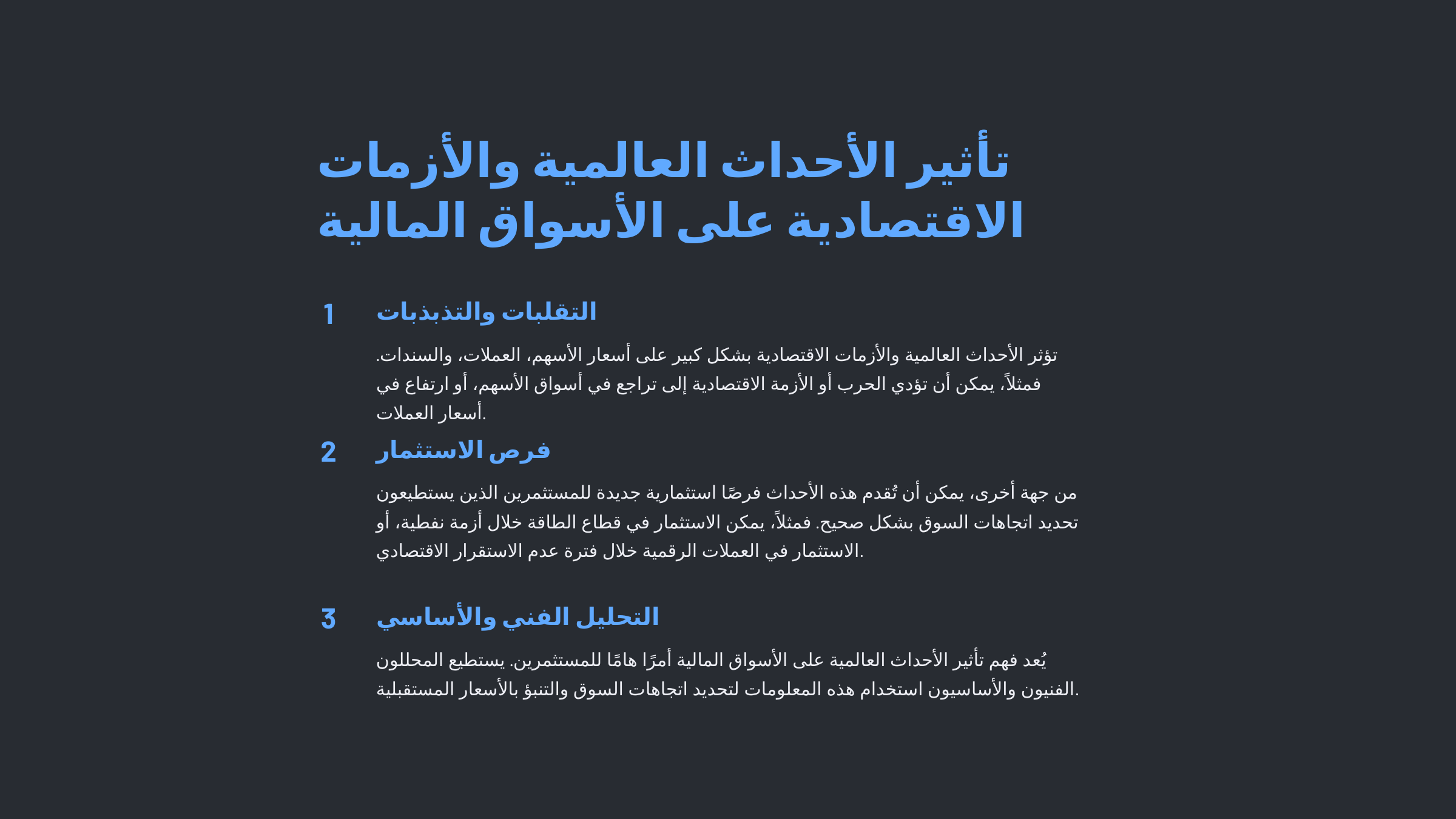

تأثير الأحداث العالمية والأزمات الاقتصادية على الأسواق المالية

التقلبات والتذبذبات
1
تؤثر الأحداث العالمية والأزمات الاقتصادية بشكل كبير على أسعار الأسهم، العملات، والسندات. فمثلاً، يمكن أن تؤدي الحرب أو الأزمة الاقتصادية إلى تراجع في أسواق الأسهم، أو ارتفاع في أسعار العملات.

فرص الاستثمار
2
من جهة أخرى، يمكن أن تُقدم هذه الأحداث فرصًا استثمارية جديدة للمستثمرين الذين يستطيعون تحديد اتجاهات السوق بشكل صحيح. فمثلاً، يمكن الاستثمار في قطاع الطاقة خلال أزمة نفطية، أو الاستثمار في العملات الرقمية خلال فترة عدم الاستقرار الاقتصادي.

التحليل الفني والأساسي
3
يُعد فهم تأثير الأحداث العالمية على الأسواق المالية أمرًا هامًا للمستثمرين. يستطيع المحللون الفنيون والأساسيون استخدام هذه المعلومات لتحديد اتجاهات السوق والتنبؤ بالأسعار المستقبلية.